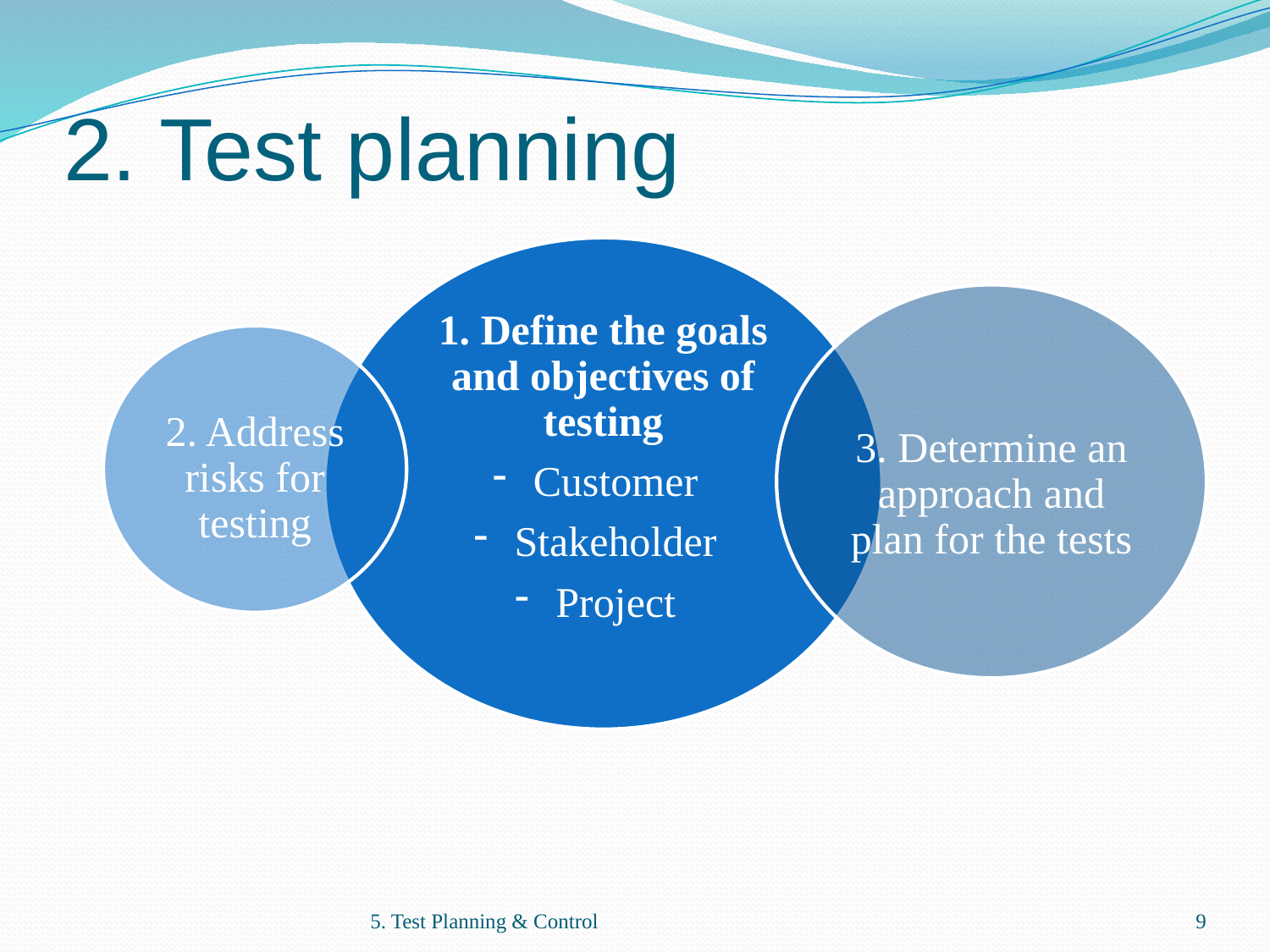

# 2. Test planning

1. Define the goals and objectives of testing
 Customer
 Stakeholder
 Project
3. Determine an approach and plan for the tests
2. Address risks for testing
5. Test Planning & Control
9